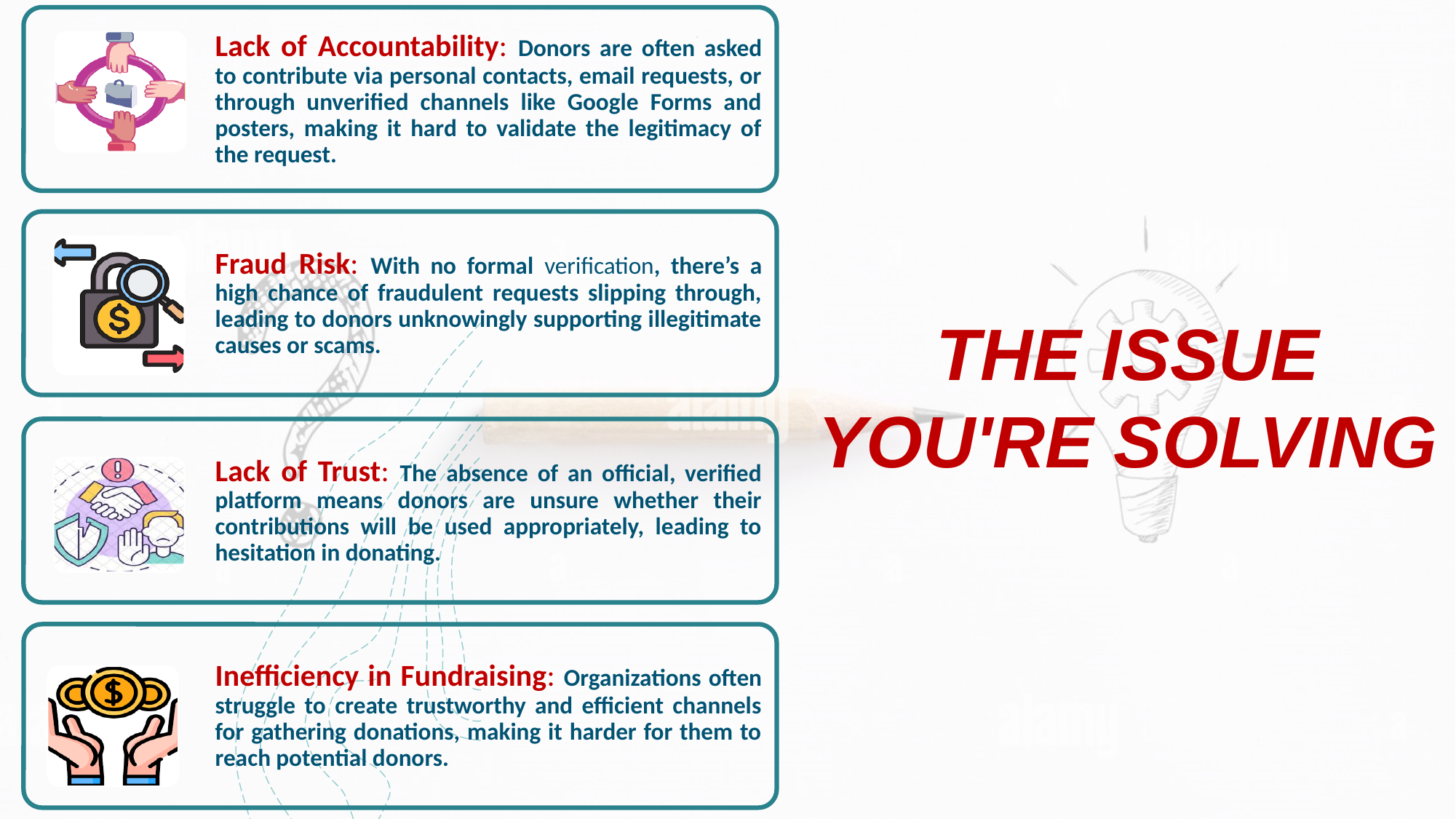

Lack of Accountability: Donors are often asked to contribute via personal contacts, email requests, or through unverified channels like Google Forms and posters, making it hard to validate the legitimacy of the request.
Fraud Risk: With no formal verification, there’s a high chance of fraudulent requests slipping through, leading to donors unknowingly supporting illegitimate causes or scams.
Lack of Trust: The absence of an official, verified platform means donors are unsure whether their contributions will be used appropriately, leading to hesitation in donating.
Inefficiency in Fundraising: Organizations often struggle to create trustworthy and efficient channels for gathering donations, making it harder for them to reach potential donors.
THE ISSUE YOU'RE SOLVING